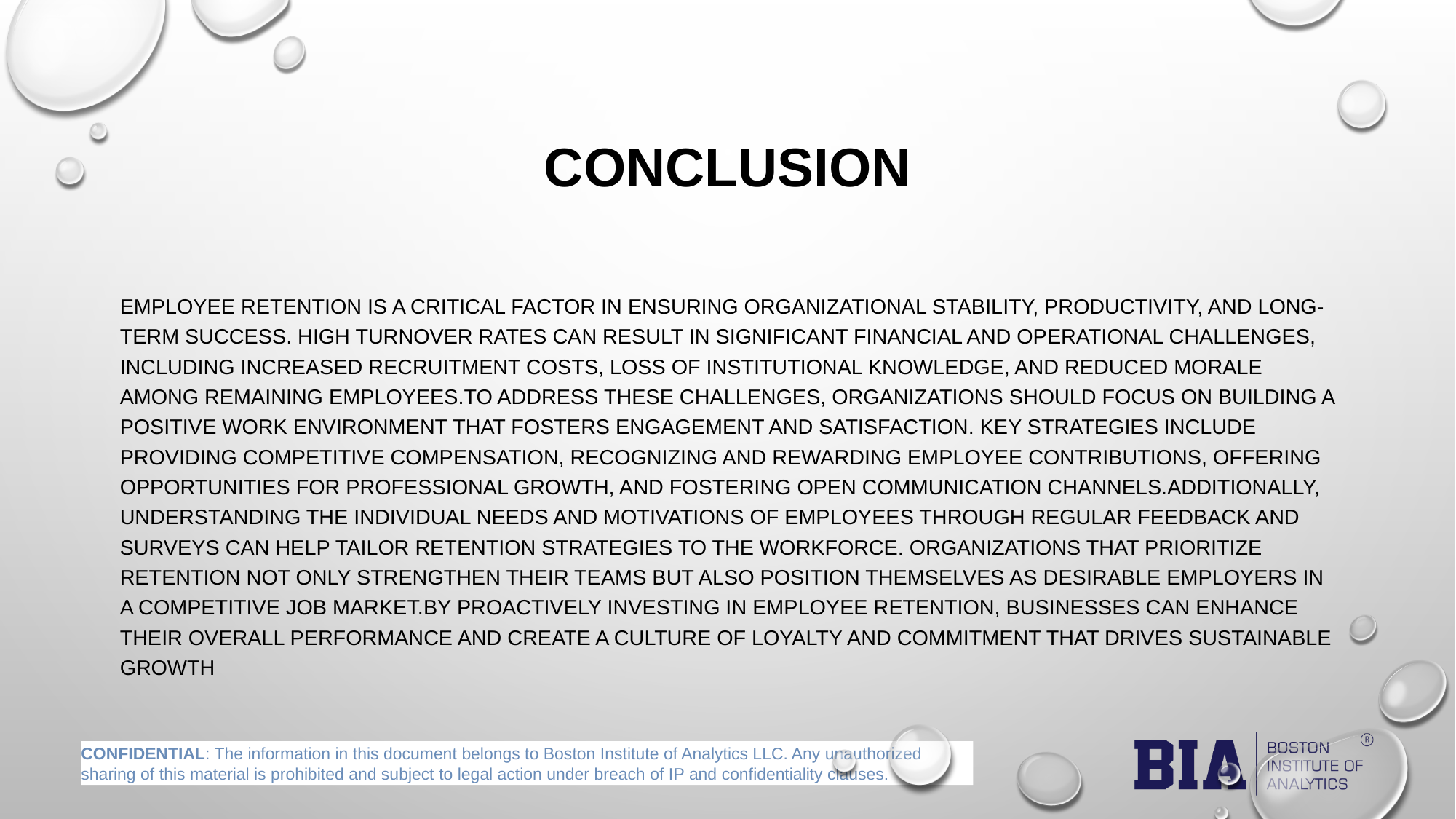

# CONCLUSION
Employee retention is a critical factor in ensuring organizational stability, productivity, and long-term success. High turnover rates can result in significant financial and operational challenges, including increased recruitment costs, loss of institutional knowledge, and reduced morale among remaining employees.To address these challenges, organizations should focus on building a positive work environment that fosters engagement and satisfaction. Key strategies include providing competitive compensation, recognizing and rewarding employee contributions, offering opportunities for professional growth, and fostering open communication channels.Additionally, understanding the individual needs and motivations of employees through regular feedback and surveys can help tailor retention strategies to the workforce. Organizations that prioritize retention not only strengthen their teams but also position themselves as desirable employers in a competitive job market.By proactively investing in employee retention, businesses can enhance their overall performance and create a culture of loyalty and commitment that drives sustainable growth